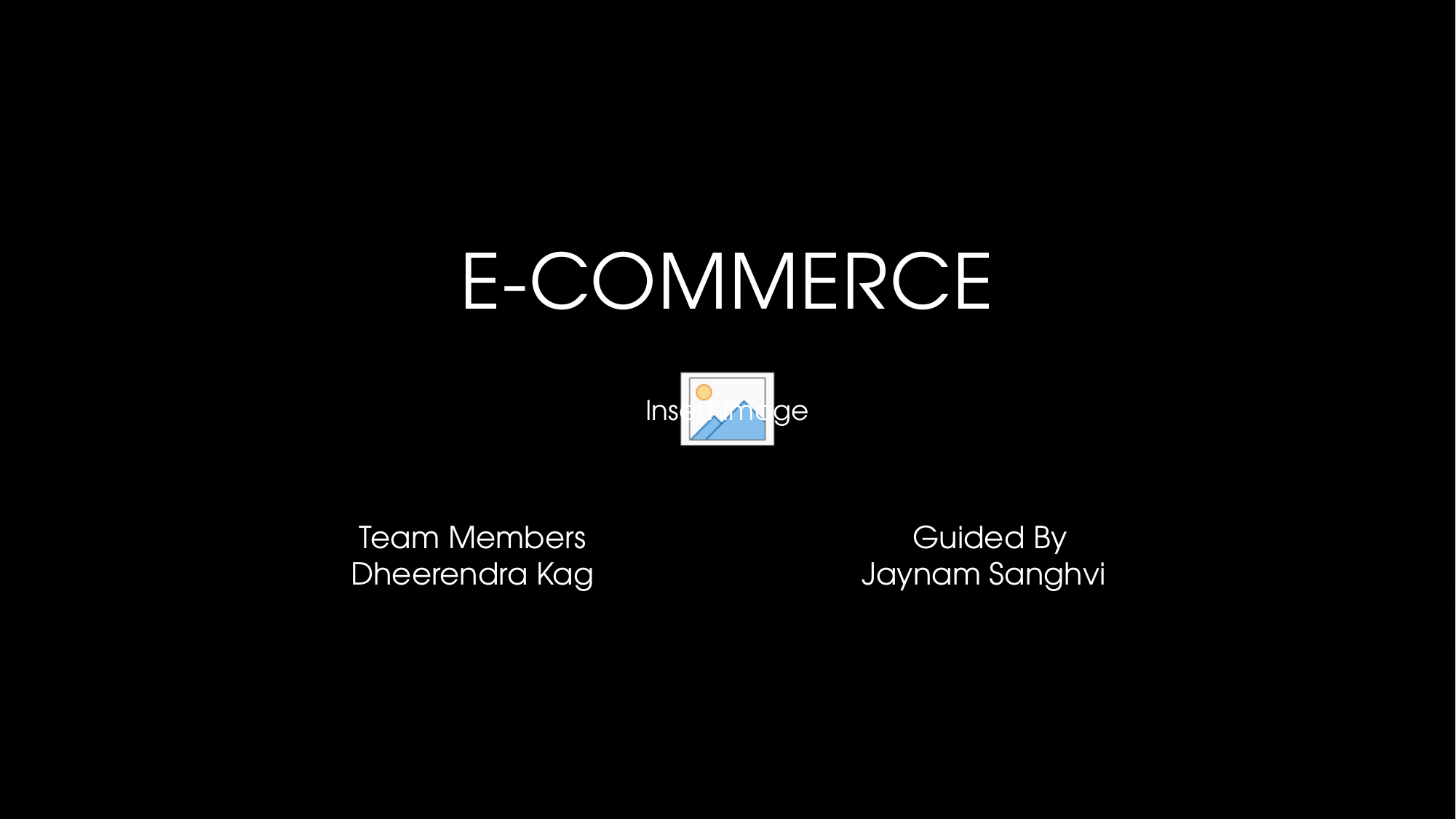

# E-COMMERCE

    Team Members                                       Guided By
   Dheerendra Kag                                Jaynam Sanghvi